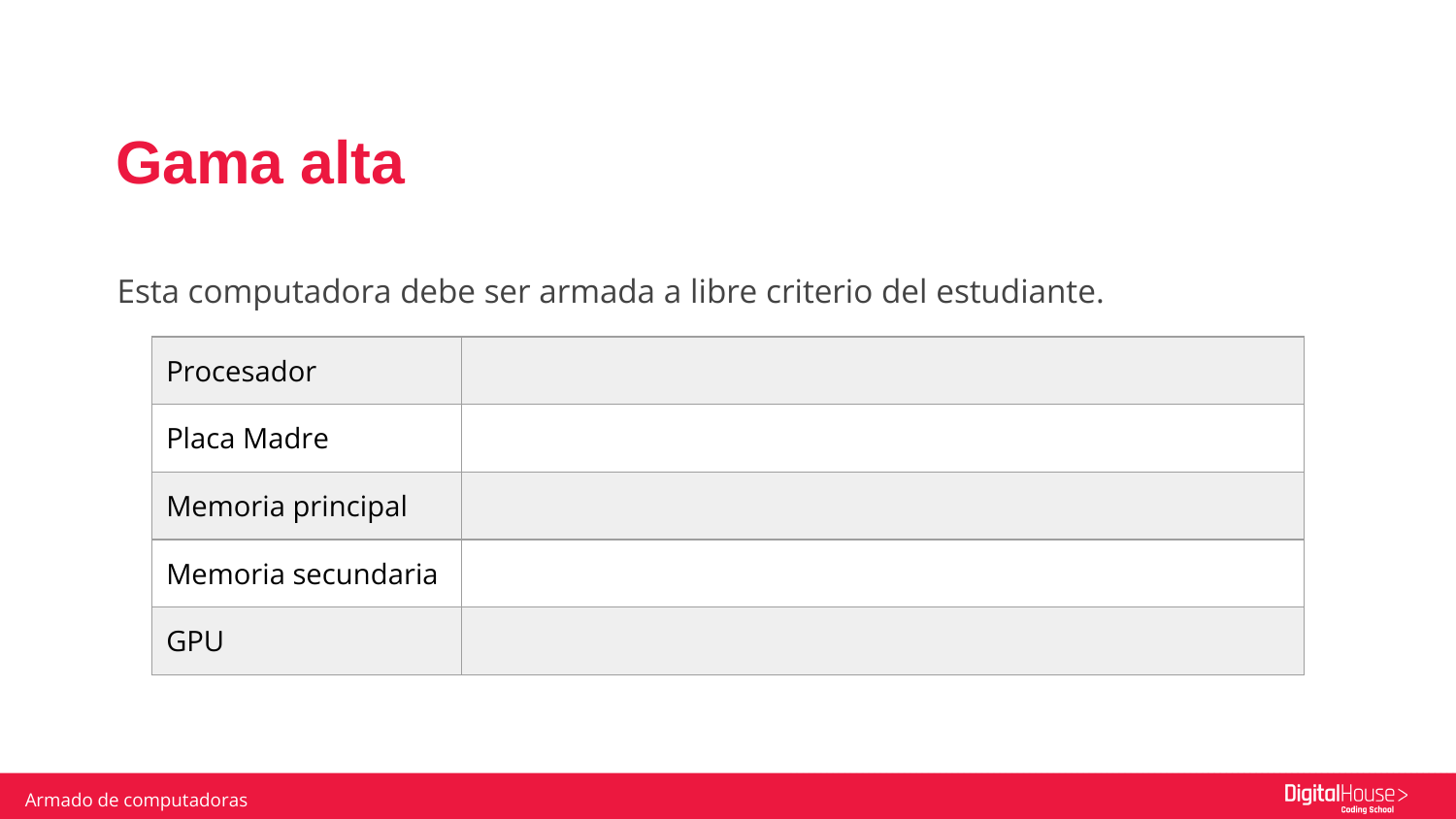

Gama alta
Esta computadora debe ser armada a libre criterio del estudiante.

| Procesador |  |
| --- | --- |
| Placa Madre |  |
| Memoria principal |  |
| Memoria secundaria |  |
| GPU |  |